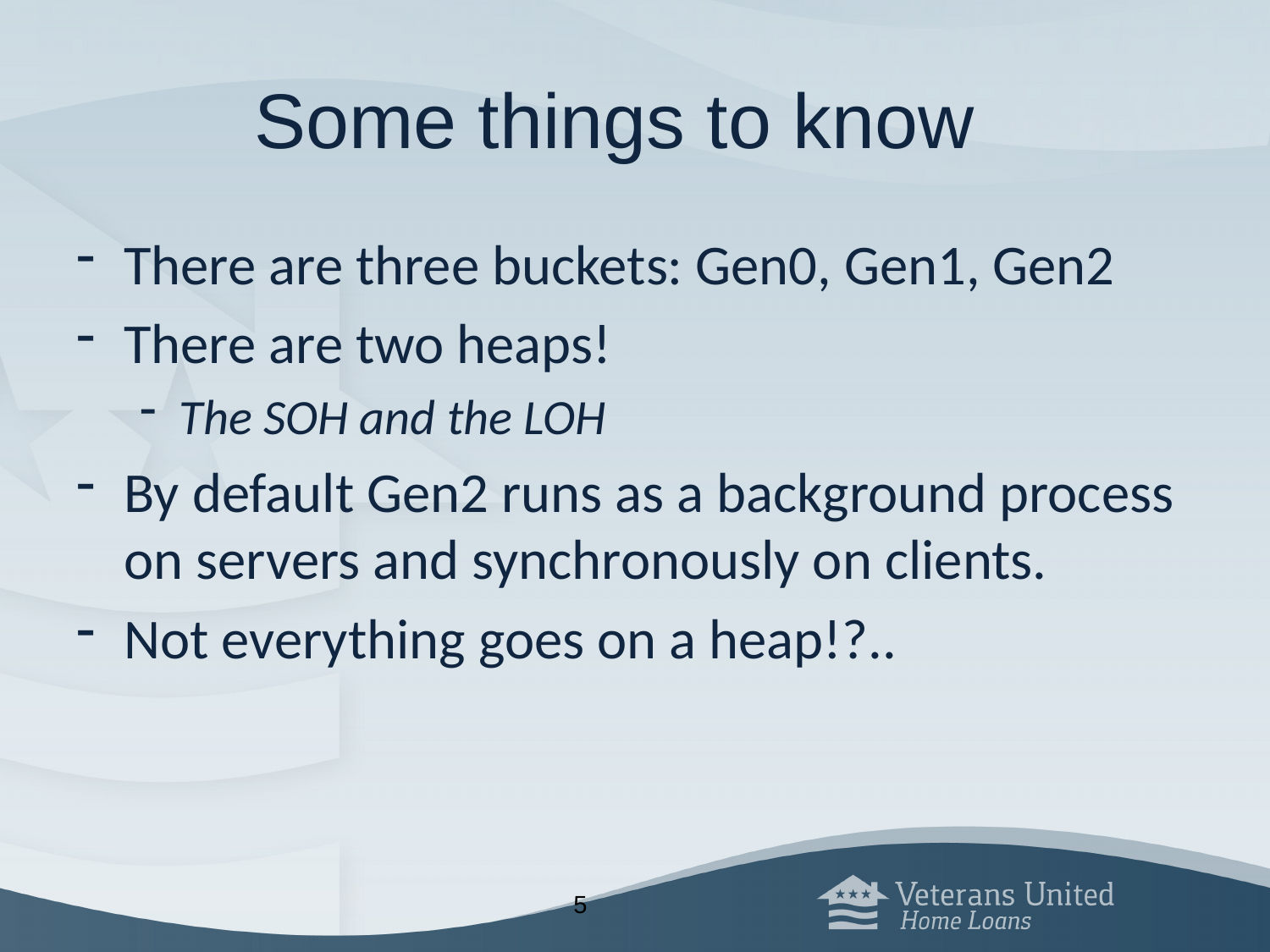

# Some things to know
There are three buckets: Gen0, Gen1, Gen2
There are two heaps!
The SOH and the LOH
By default Gen2 runs as a background process on servers and synchronously on clients.
Not everything goes on a heap!?..
5